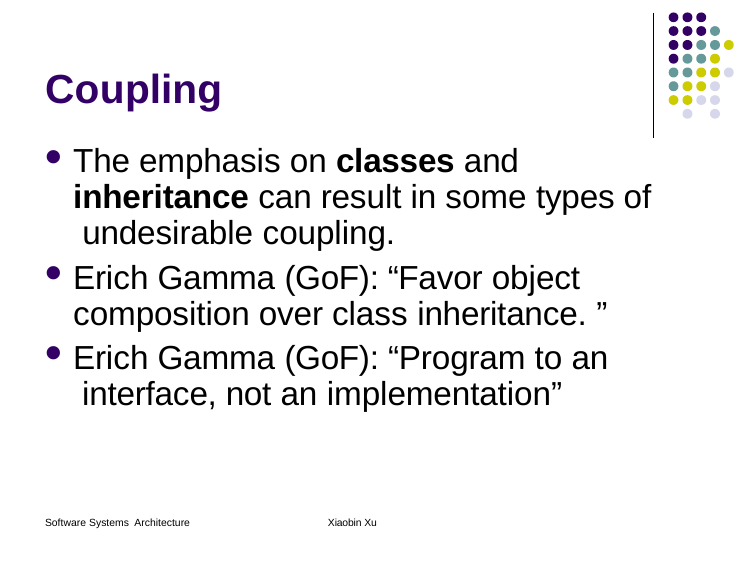

# Coupling
The emphasis on classes and  inheritance can result in some types of  undesirable coupling.
Erich Gamma (GoF): “Favor object  composition over class inheritance. ”
Erich Gamma (GoF): “Program to an  interface, not an implementation”
Software Systems  Architecture
Xiaobin Xu